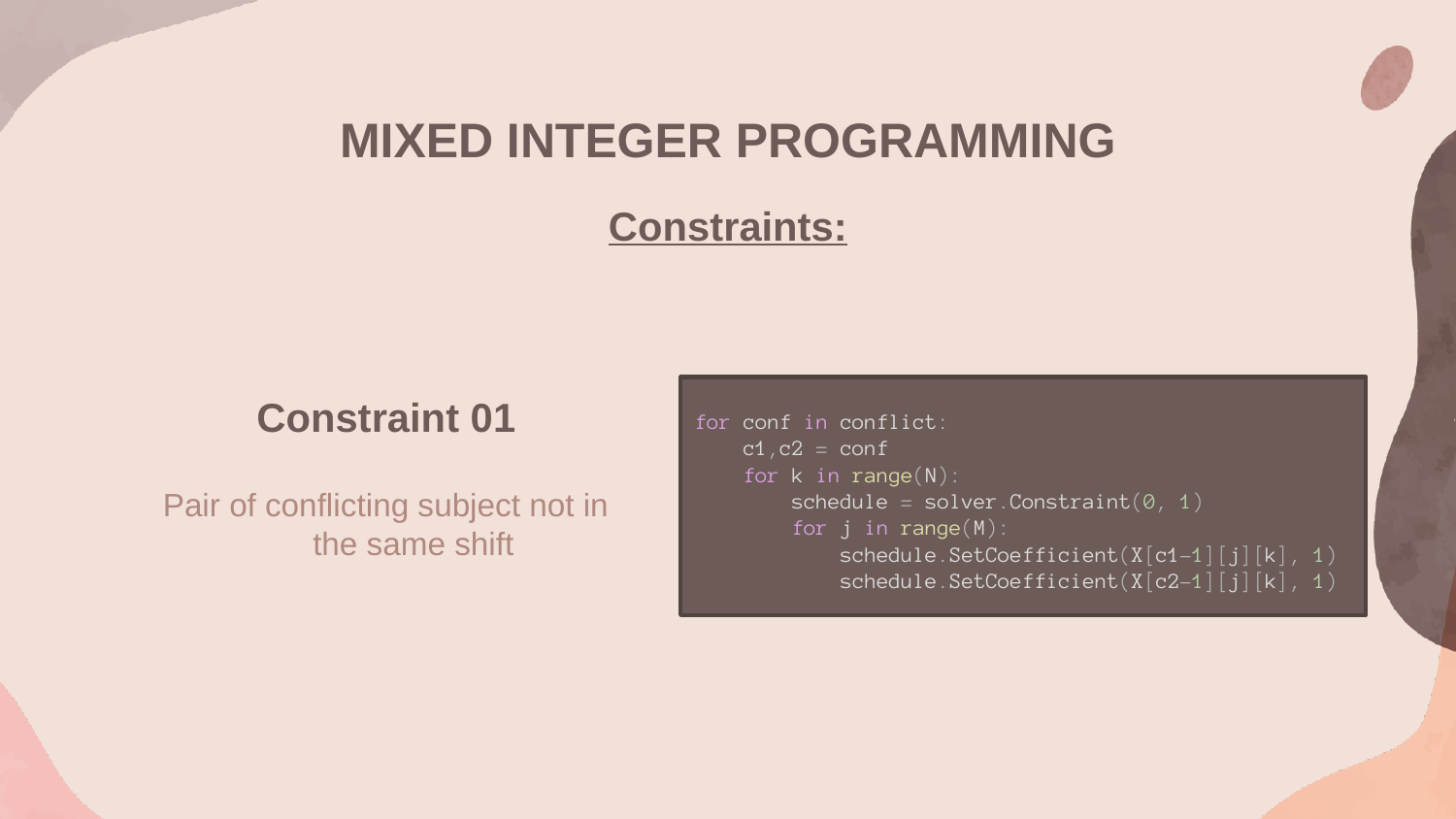

MIXED INTEGER PROGRAMMING
Constraints:
Constraint 01

for conf in conflict:
    c1,c2 = conf
    for k in range(N):
        schedule = solver.Constraint(0, 1)
        for j in range(M):
            schedule.SetCoefficient(X[c1-1][j][k], 1)
            schedule.SetCoefficient(X[c2-1][j][k], 1)

Pair of conflicting subject not in the same shift